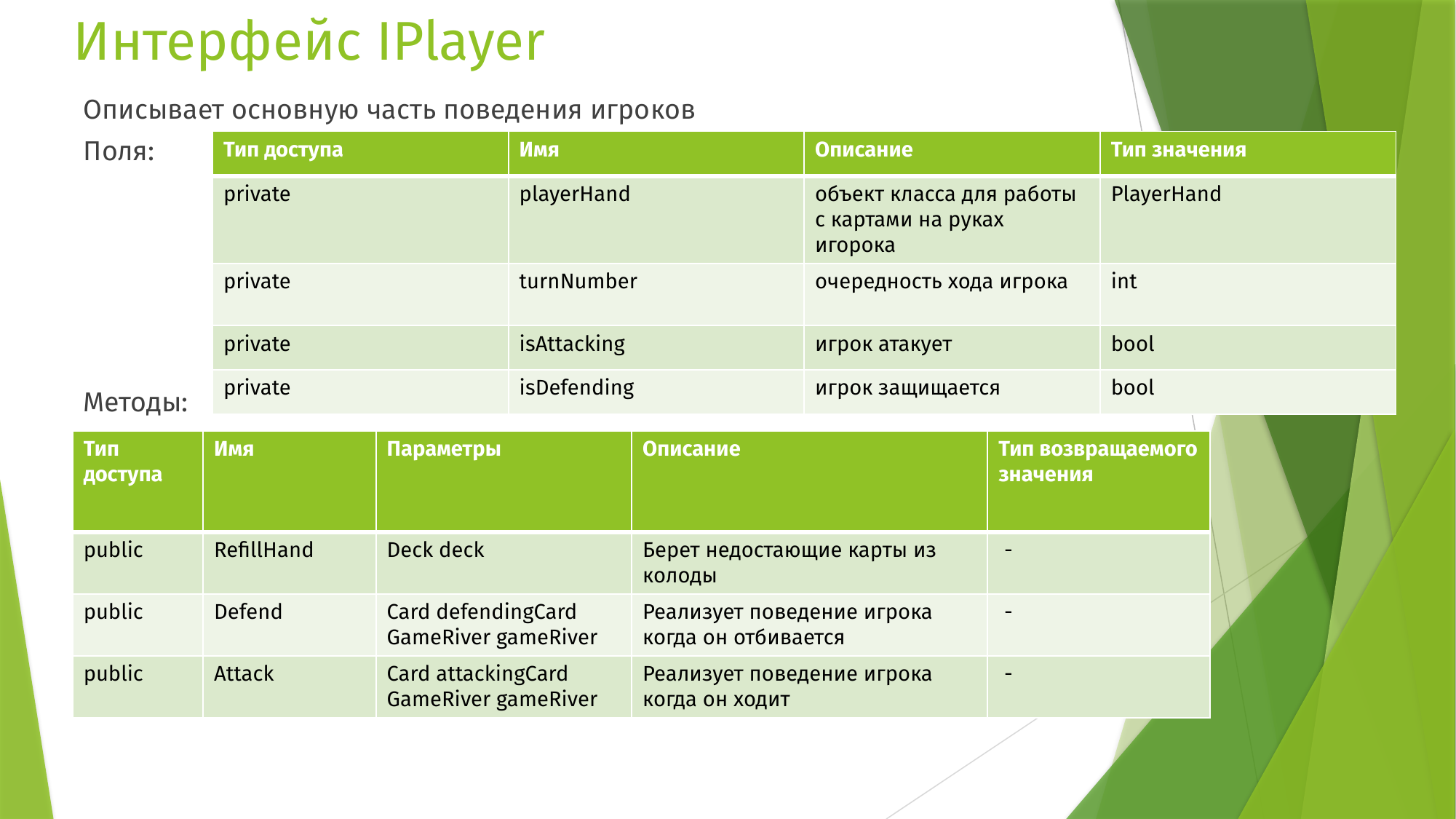

# Интерфейс IPlayer
Описывает основную часть поведения игроков
Поля:

Методы:

| Тип доступа | Имя | Описание | Тип значения |
| --- | --- | --- | --- |
| private | playerHand | объект класса для работы с картами на руках игорока | PlayerHand |
| private | turnNumber | очередность хода игрока | int |
| private | isAttacking | игрок атакует | bool |
| private | isDefending | игрок защищается | bool |
| Тип доступа | Имя | Параметры | Описание | Тип возвращаемого значения |
| --- | --- | --- | --- | --- |
| public | RefillHand | Deck deck | Берет недостающие карты из колоды | - |
| public | Defend | Card defendingCard GameRiver gameRiver | Реализует поведение игрока когда он отбивается | - |
| public | Attack | Card attackingCard GameRiver gameRiver | Реализует поведение игрока когда он ходит | - |